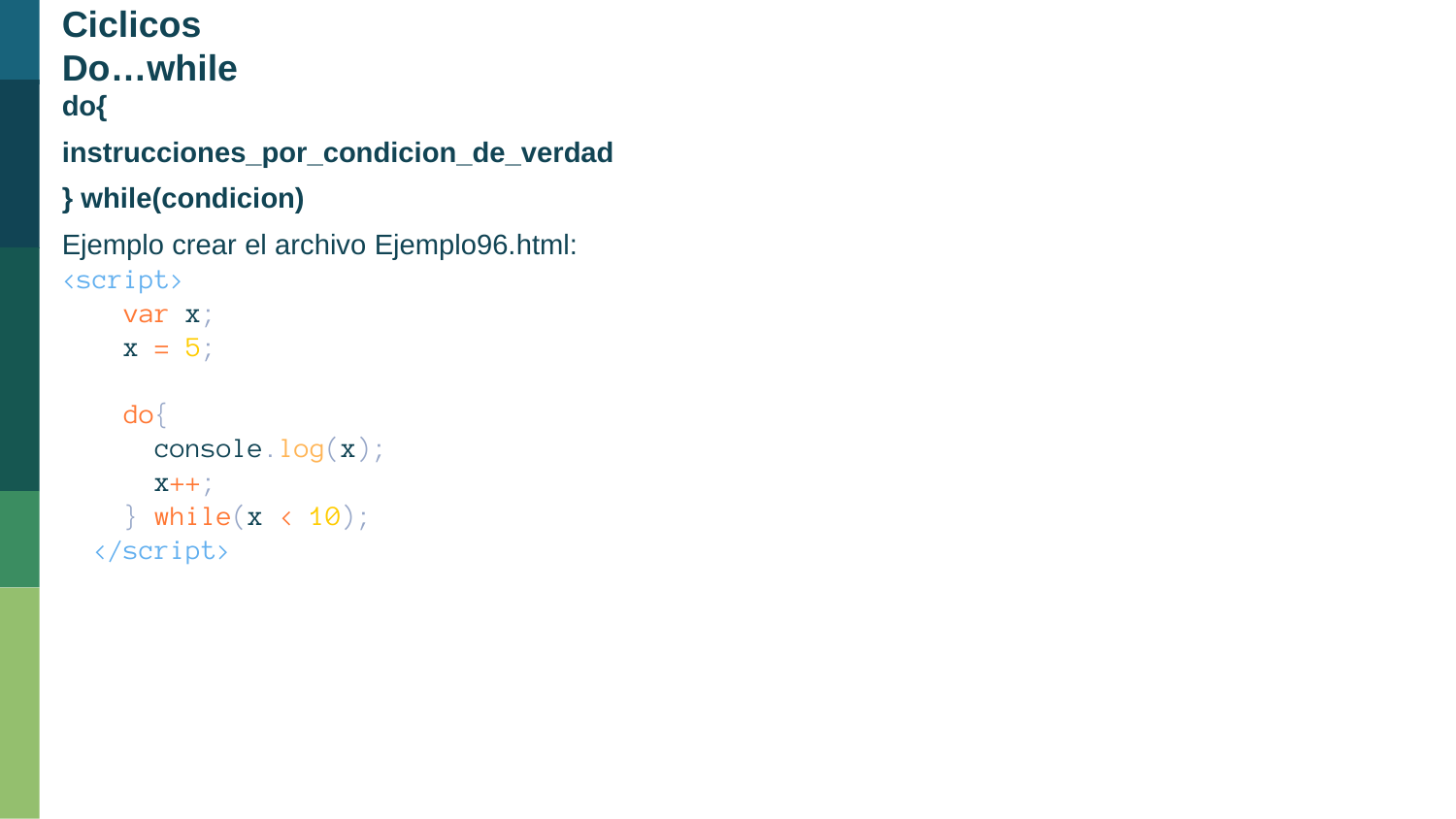

Ciclicos
Do…while
do{
instrucciones_por_condicion_de_verdad
} while(condicion)
Ejemplo crear el archivo Ejemplo96.html:
<script>
    var x;
    x = 5;
    do{
      console.log(x);
      x++;
    } while(x < 10);
  </script>